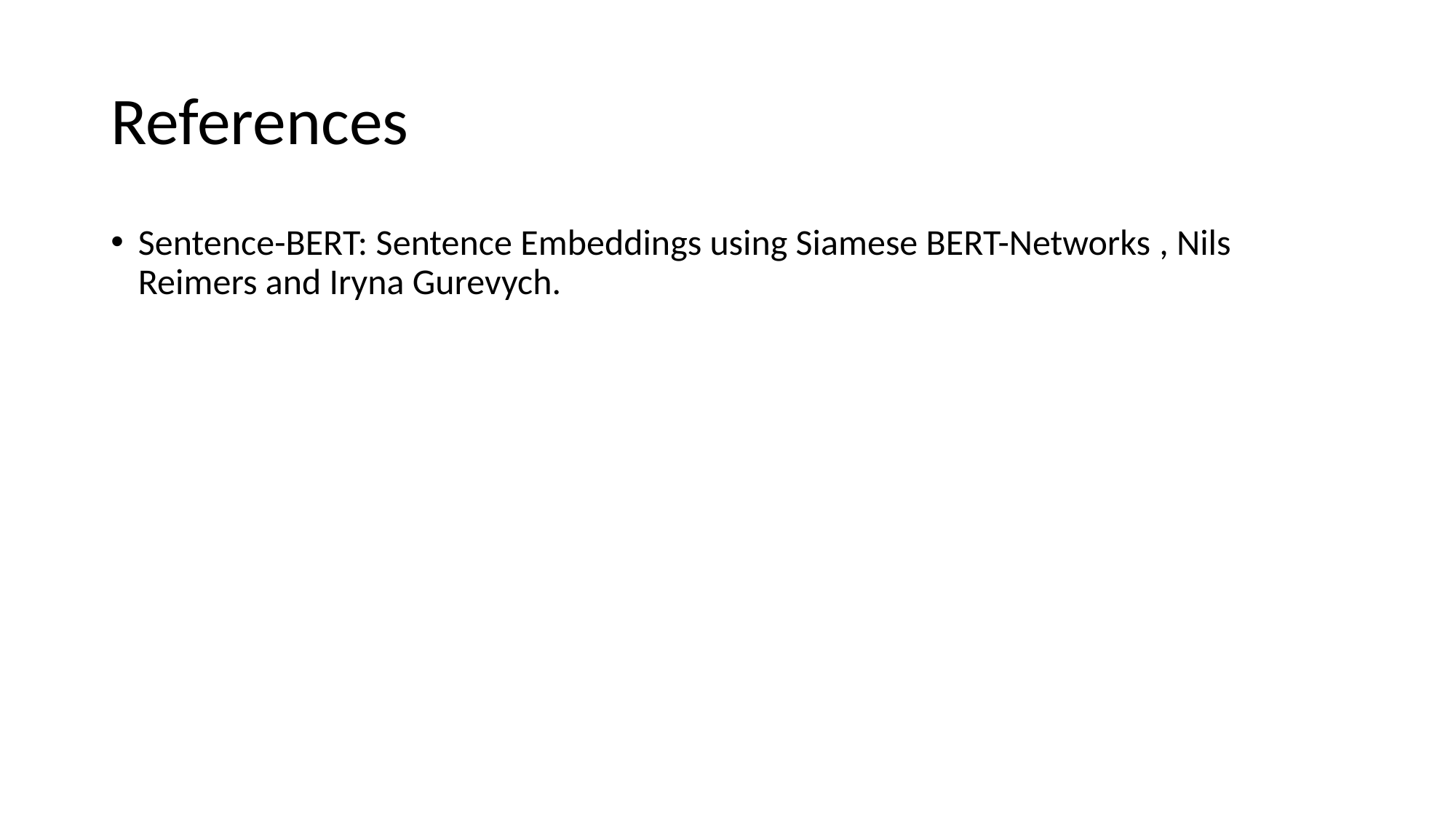

# References
Sentence-BERT: Sentence Embeddings using Siamese BERT-Networks , Nils Reimers and Iryna Gurevych.